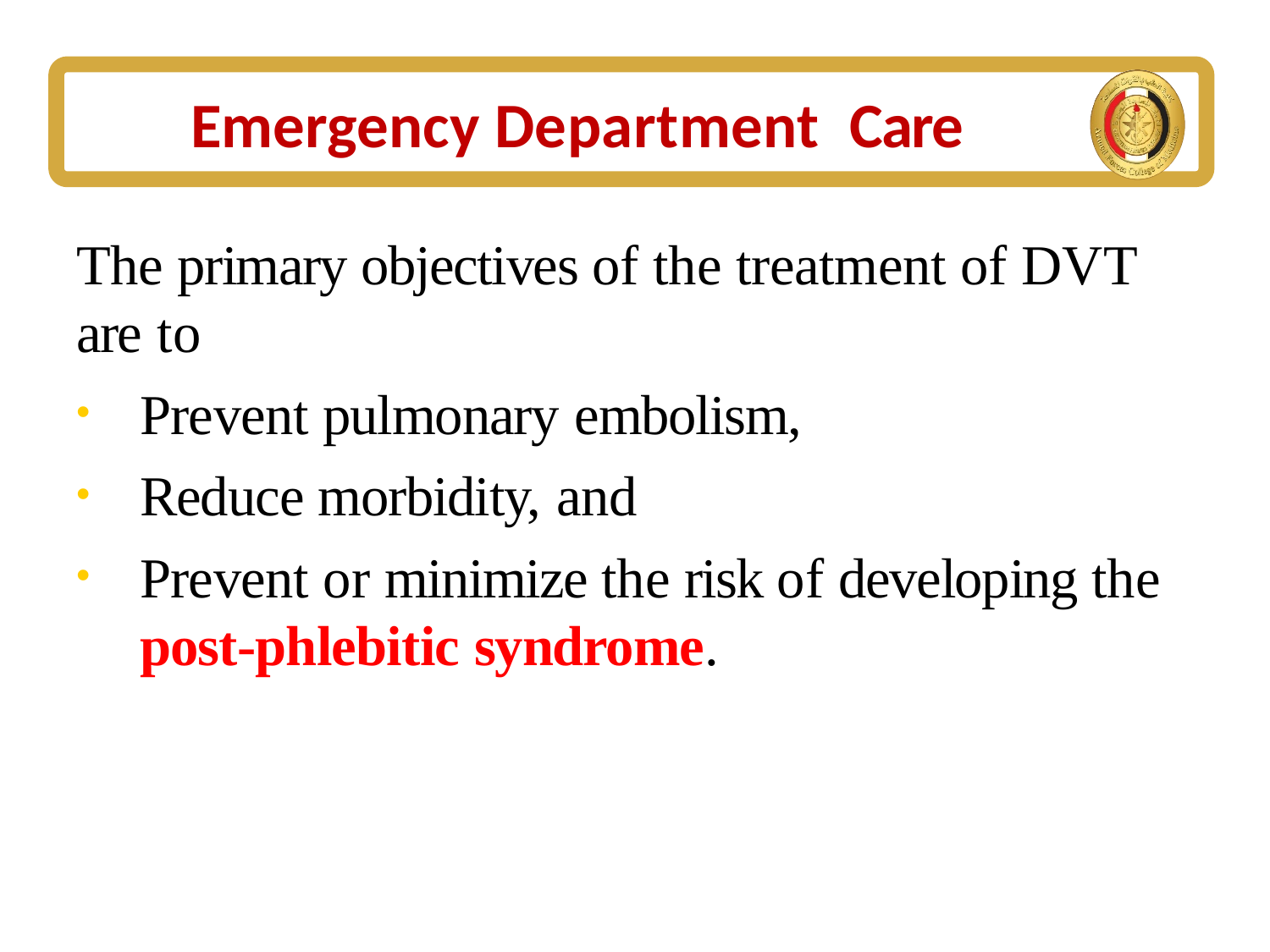

# Emergency Department  Care
The primary objectives of the treatment of DVT  are to
Prevent pulmonary embolism,
Reduce morbidity, and
Prevent or minimize the risk of developing the  post-phlebitic syndrome.